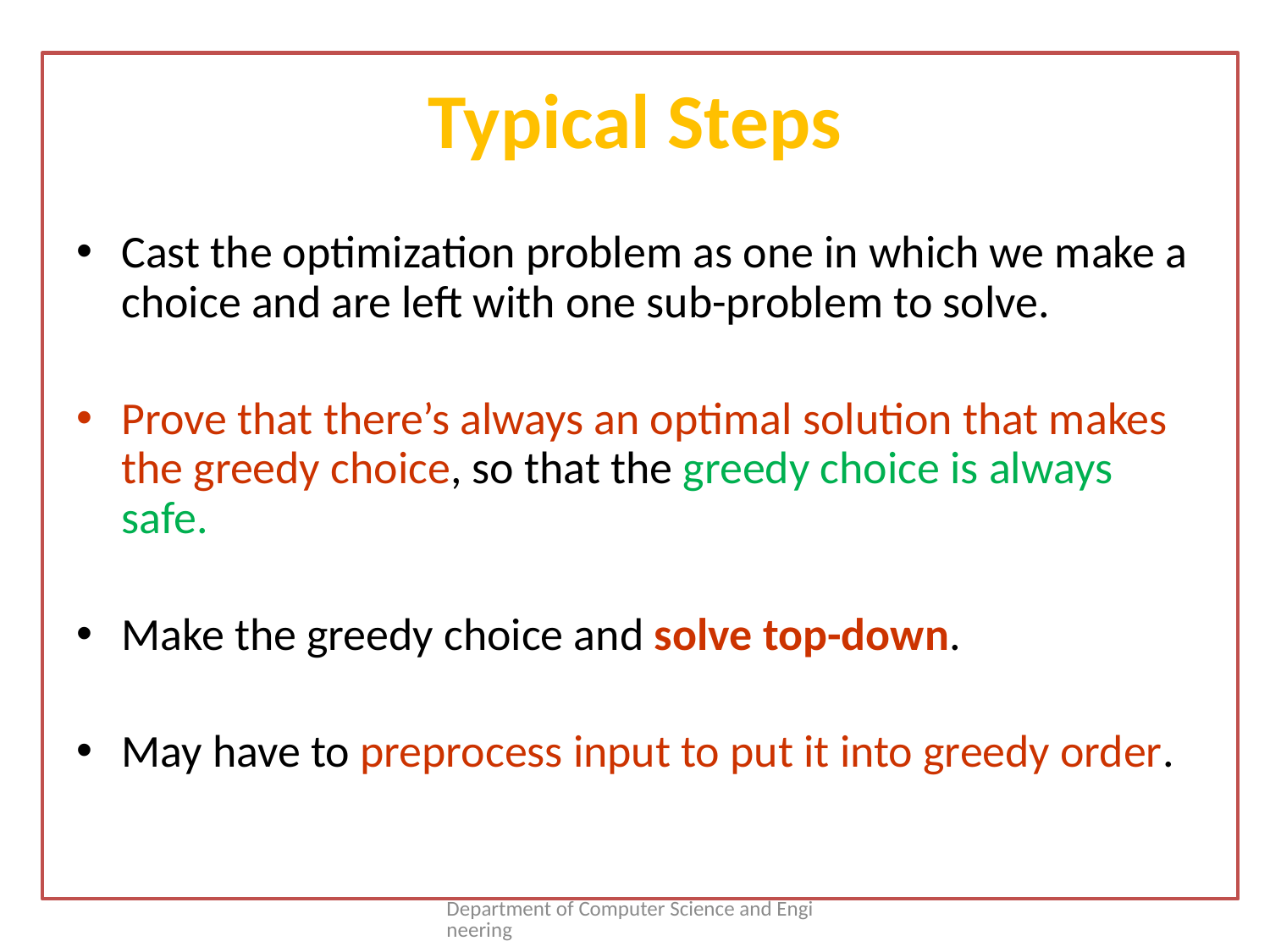

# Typical Steps

Cast the optimization problem as one in which we make a choice and are left with one sub-problem to solve.

Prove that there’s always an optimal solution that makes the greedy choice, so that the greedy choice is always safe.

Make the greedy choice and solve top-down.

May have to preprocess input to put it into greedy order.

Department of Computer Science and Engineering